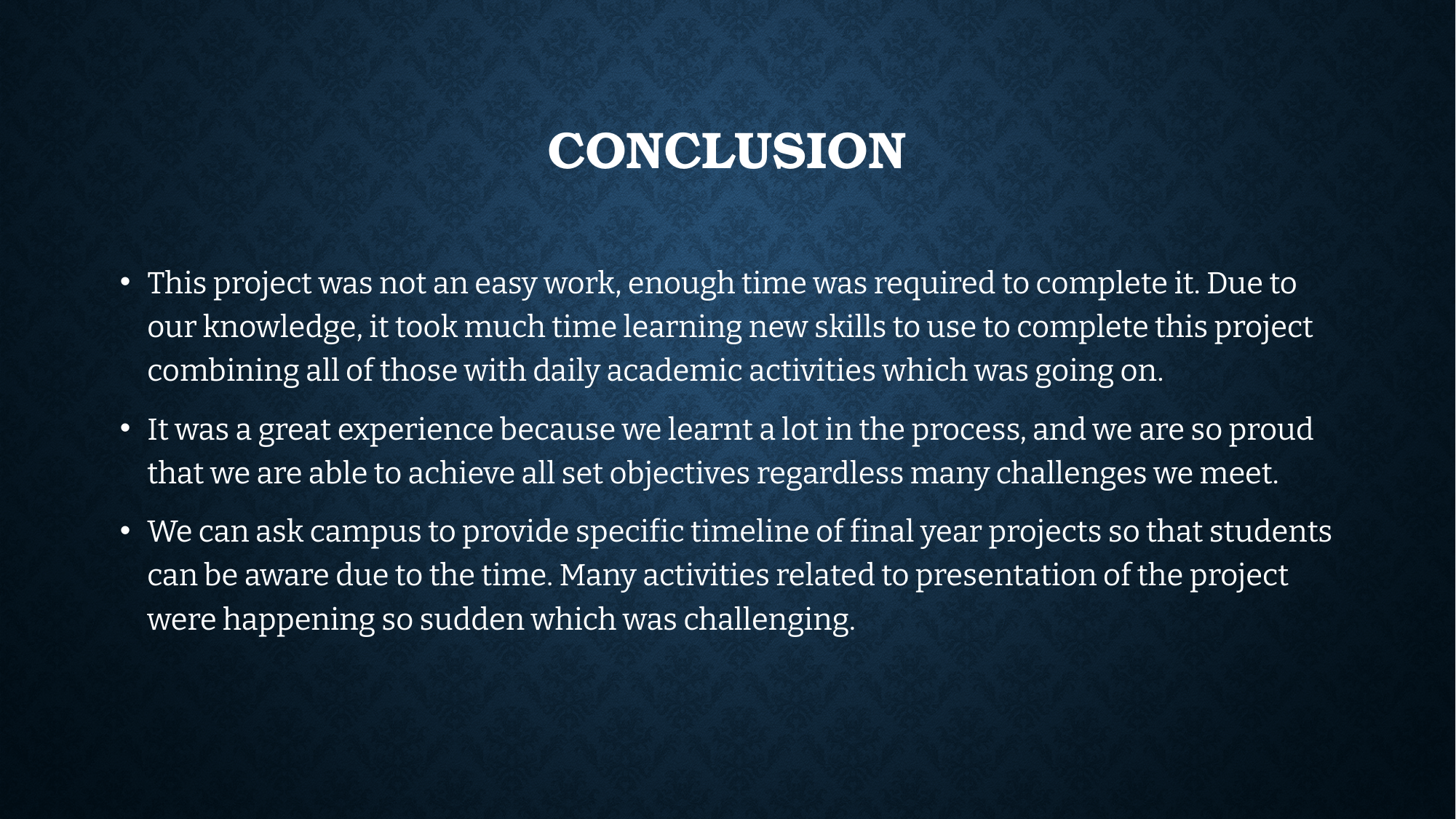

# Conclusion
This project was not an easy work, enough time was required to complete it. Due to our knowledge, it took much time learning new skills to use to complete this project combining all of those with daily academic activities which was going on.
It was a great experience because we learnt a lot in the process, and we are so proud that we are able to achieve all set objectives regardless many challenges we meet.
We can ask campus to provide specific timeline of final year projects so that students can be aware due to the time. Many activities related to presentation of the project were happening so sudden which was challenging.